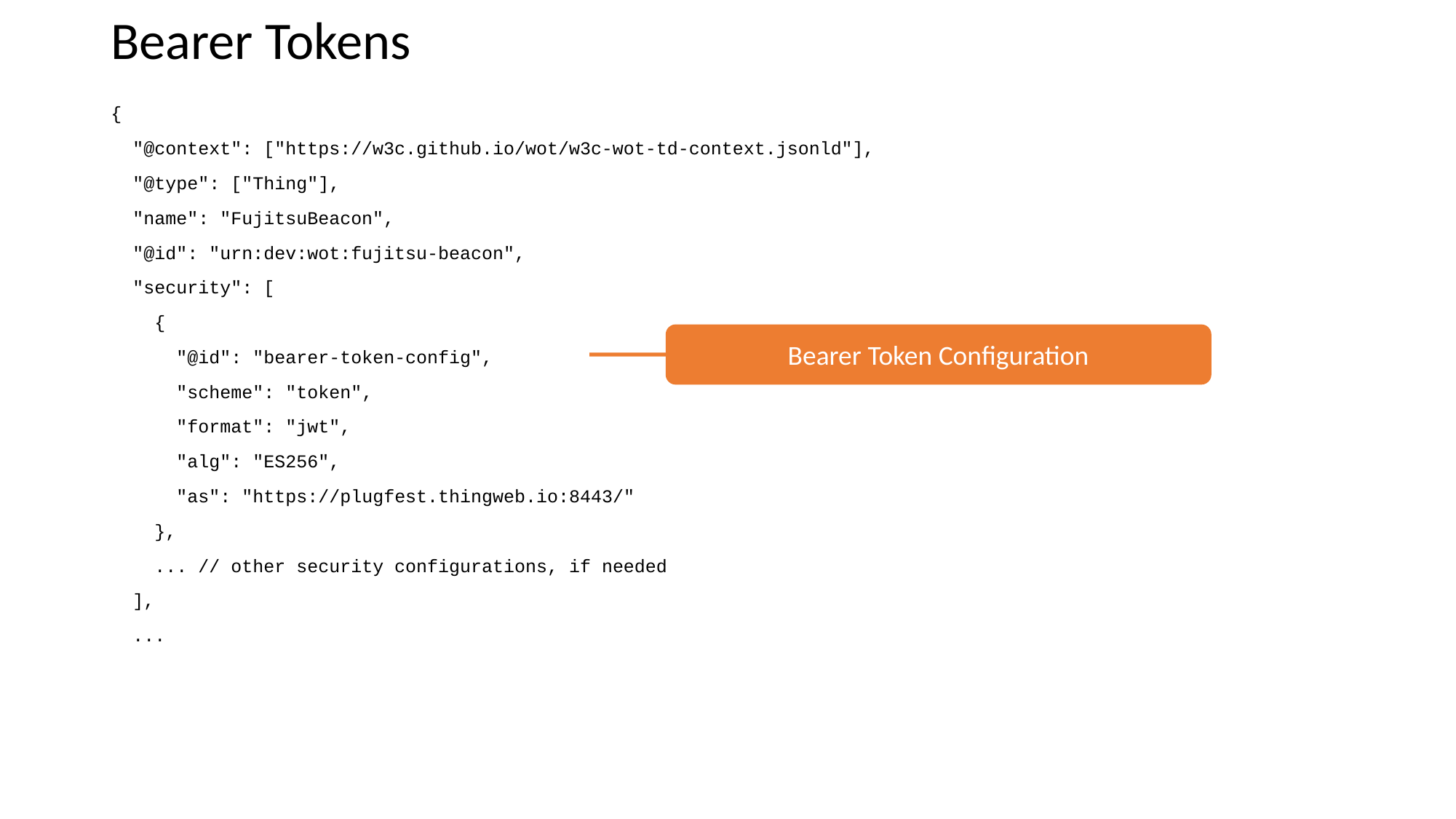

# Bearer Tokens
{
  "@context": ["https://w3c.github.io/wot/w3c-wot-td-context.jsonld"],
  "@type": ["Thing"],
  "name": "FujitsuBeacon",
  "@id": "urn:dev:wot:fujitsu-beacon",
  "security": [
    {
      "@id": "bearer-token-config",
      "scheme": "token",
      "format": "jwt",
      "alg": "ES256",
      "as": "https://plugfest.thingweb.io:8443/"
    },
    ... // other security configurations, if needed
  ],
  ...

Bearer Token Configuration